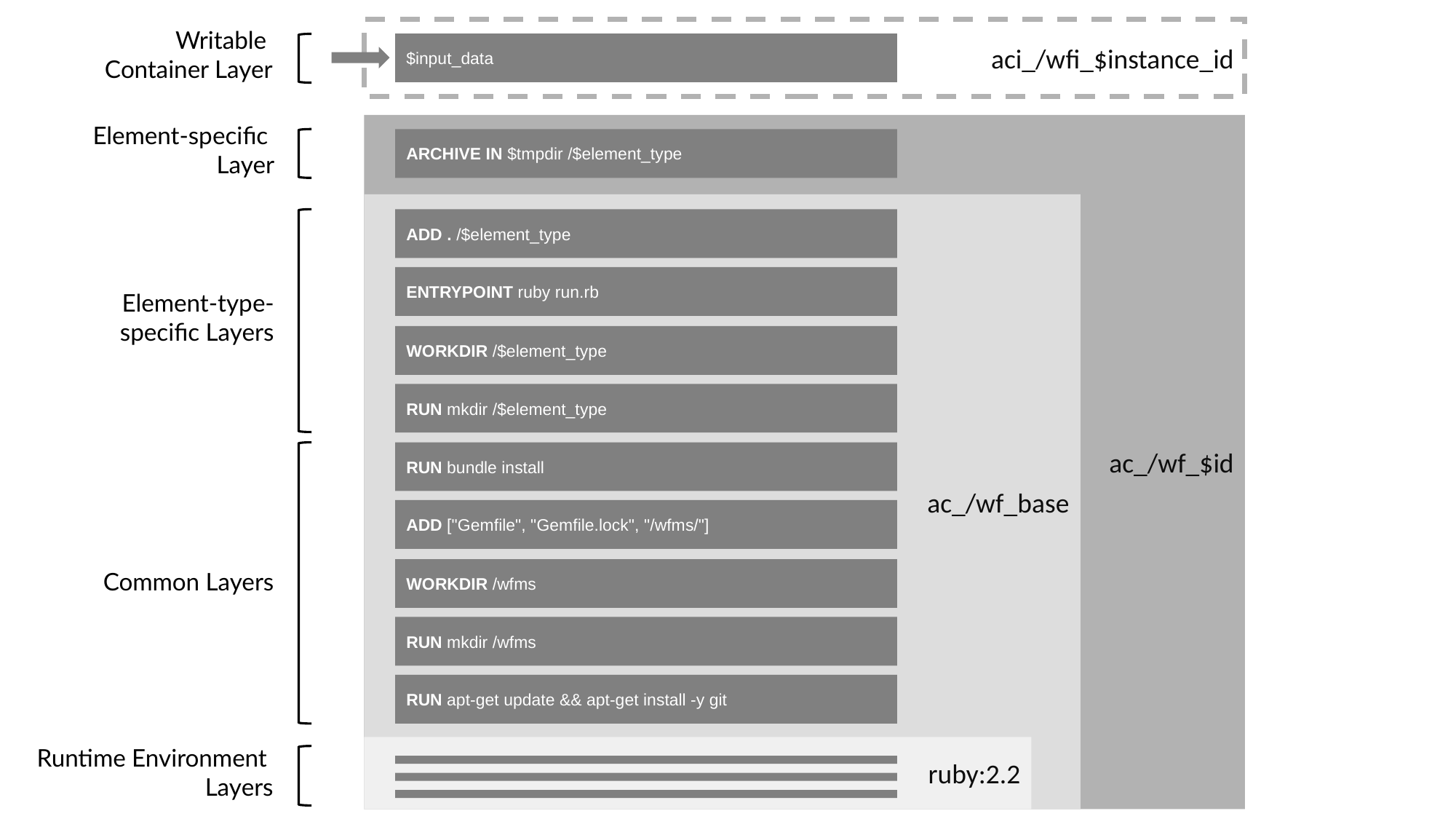

aci_/wfi_$instance_id
Writable
Container Layer
$input_data

ac_/wf_$id
Element-specific
Layer

ARCHIVE IN $tmpdir /$element_type
ac_/wf_base

ADD . /$element_type
ENTRYPOINT ruby run.rb
Element-type-
specific Layers
WORKDIR /$element_type
RUN mkdir /$element_type
RUN bundle install

ADD ["Gemfile", "Gemfile.lock", "/wfms/"]
WORKDIR /wfms
Common Layers
RUN mkdir /wfms
RUN apt-get update && apt-get install -y git
Runtime Environment
Layers
ruby:2.2